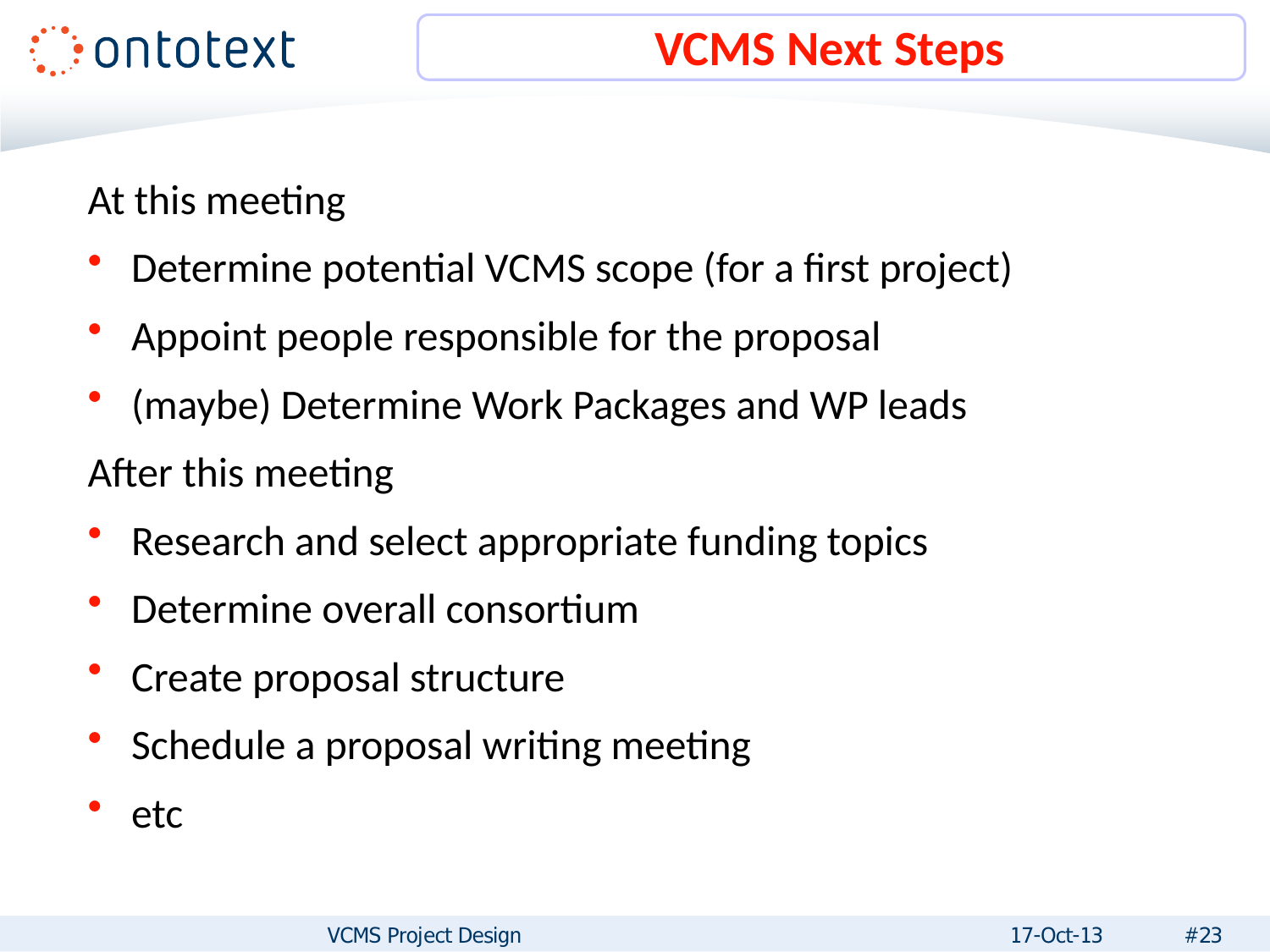

# VCMS Next Steps
At this meeting
Determine potential VCMS scope (for a first project)
Appoint people responsible for the proposal
(maybe) Determine Work Packages and WP leads
After this meeting
Research and select appropriate funding topics
Determine overall consortium
Create proposal structure
Schedule a proposal writing meeting
etc
VCMS Project Design
17-Oct-13
#23